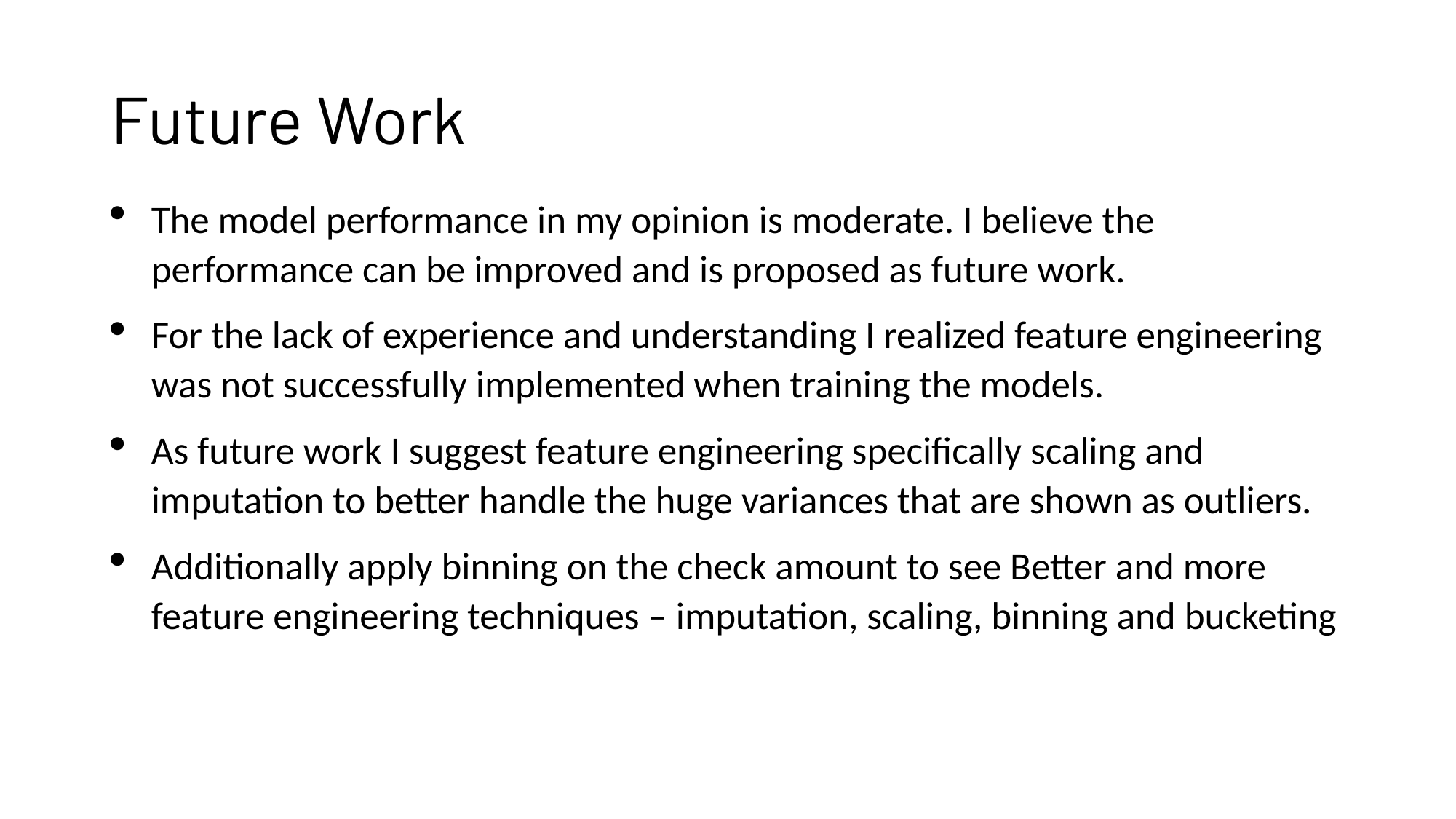

# Future Work
The model performance in my opinion is moderate. I believe the performance can be improved and is proposed as future work.
For the lack of experience and understanding I realized feature engineering was not successfully implemented when training the models.
As future work I suggest feature engineering specifically scaling and imputation to better handle the huge variances that are shown as outliers.
Additionally apply binning on the check amount to see Better and more feature engineering techniques – imputation, scaling, binning and bucketing